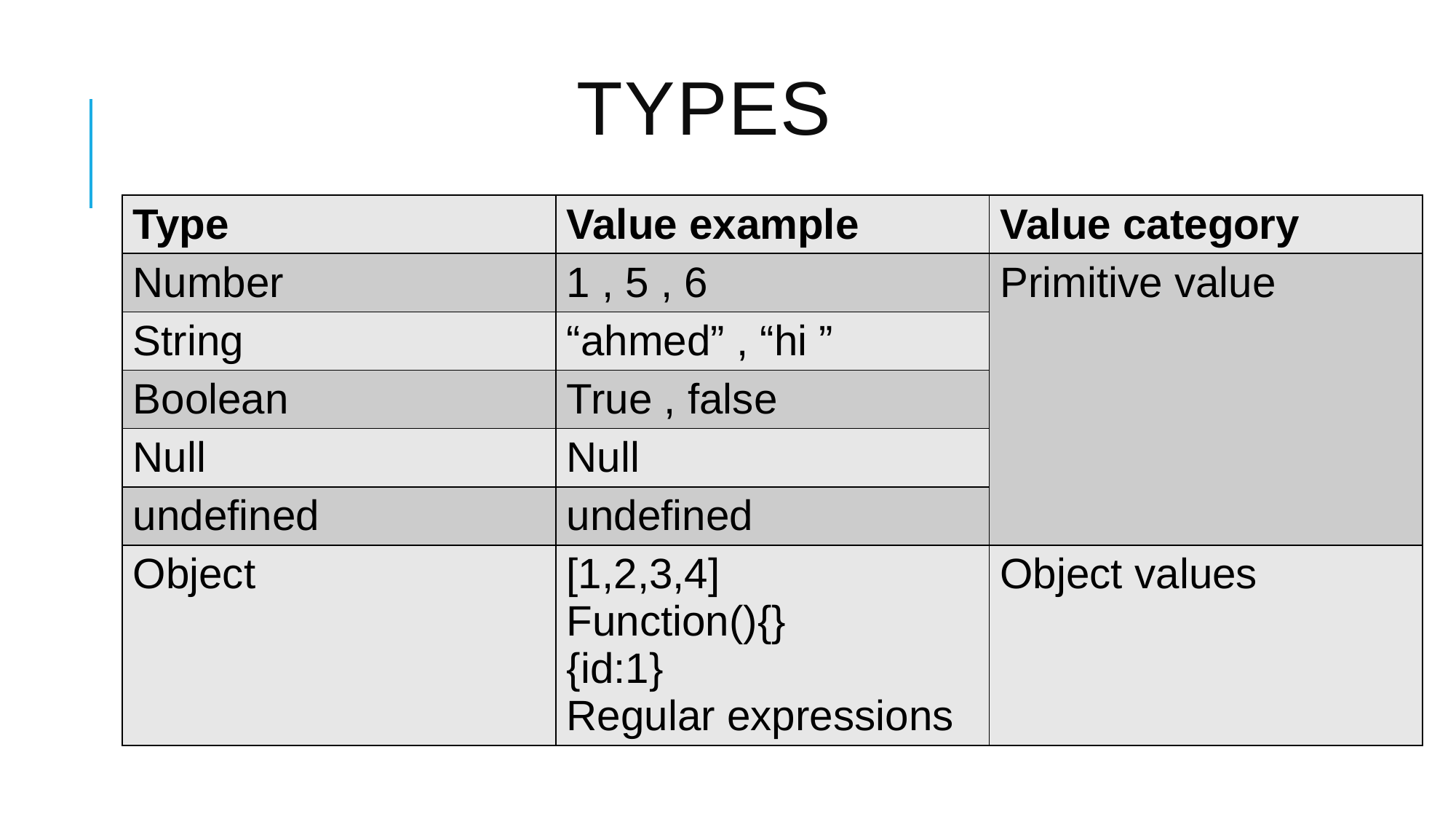

# Types
| Type | Value example | Value category |
| --- | --- | --- |
| Number | 1 , 5 , 6 | Primitive value |
| String | “ahmed” , “hi ” |  |
| Boolean | True , false |  |
| Null | Null |  |
| undefined | undefined |  |
| Object | [1,2,3,4] Function(){} {id:1} Regular expressions | Object values |